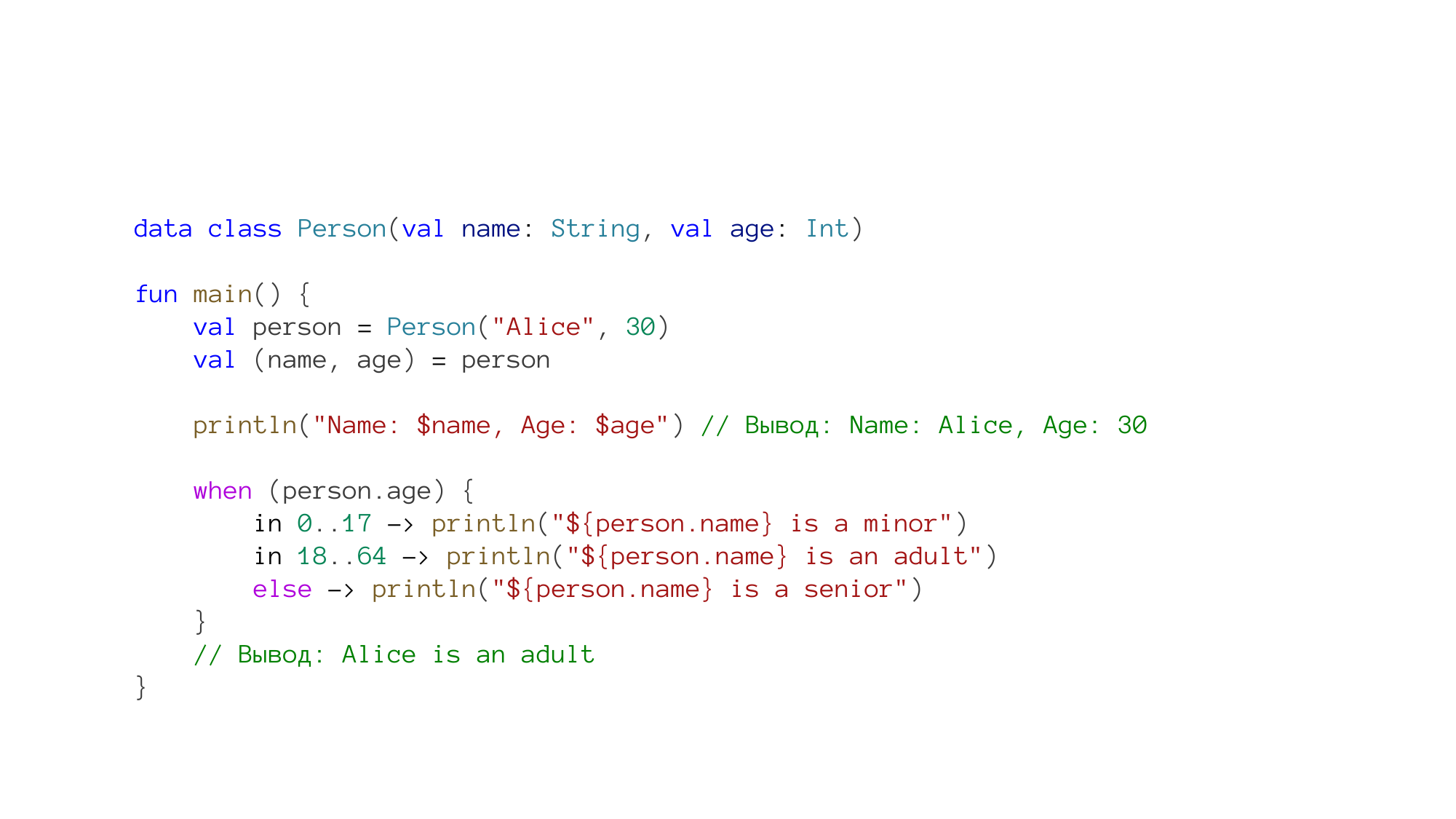

data class Person(val name: String, val age: Int)
fun main() {
    val person = Person("Alice", 30)
    val (name, age) = person
    println("Name: $name, Age: $age") // Вывод: Name: Alice, Age: 30
    when (person.age) {
        in 0..17 -> println("${person.name} is a minor")
        in 18..64 -> println("${person.name} is an adult")
        else -> println("${person.name} is a senior")
    }
    // Вывод: Alice is an adult
}